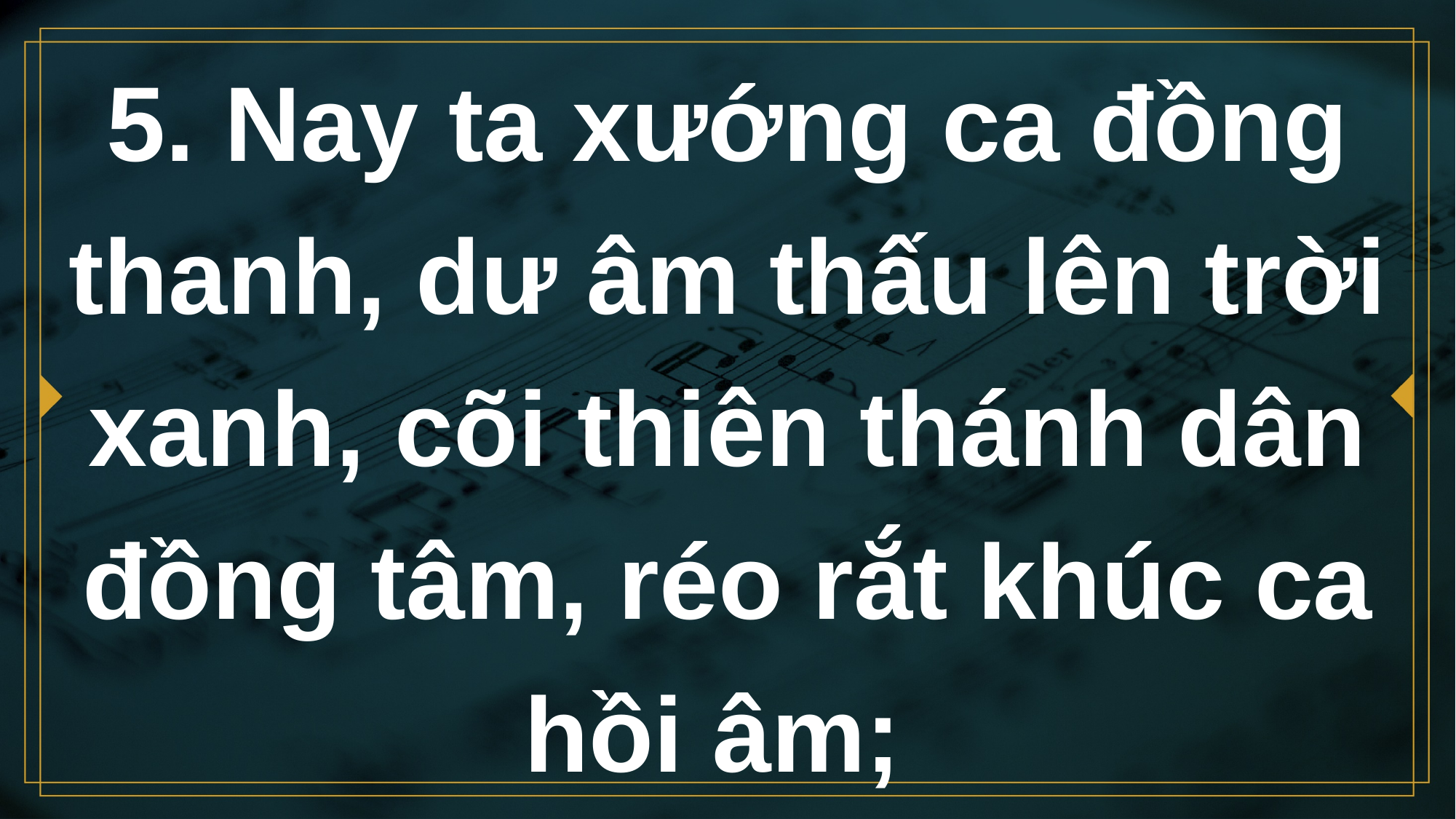

# 5. Nay ta xướng ca đồng thanh, dư âm thấu lên trời xanh, cõi thiên thánh dân đồng tâm, réo rắt khúc ca hồi âm;